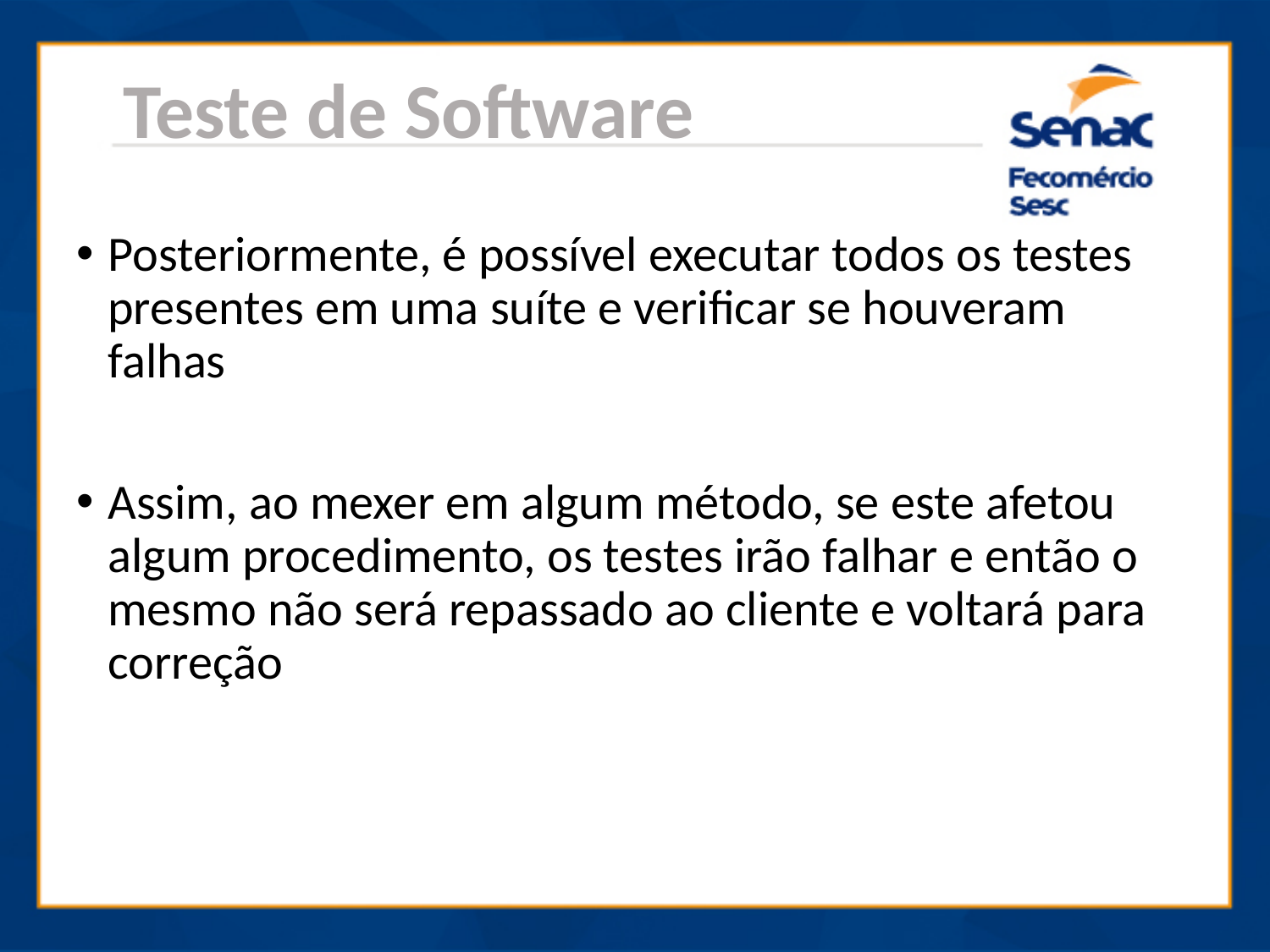

Teste de Software
Posteriormente, é possível executar todos os testes presentes em uma suíte e verificar se houveram falhas

Assim, ao mexer em algum método, se este afetou algum procedimento, os testes irão falhar e então o mesmo não será repassado ao cliente e voltará para correção